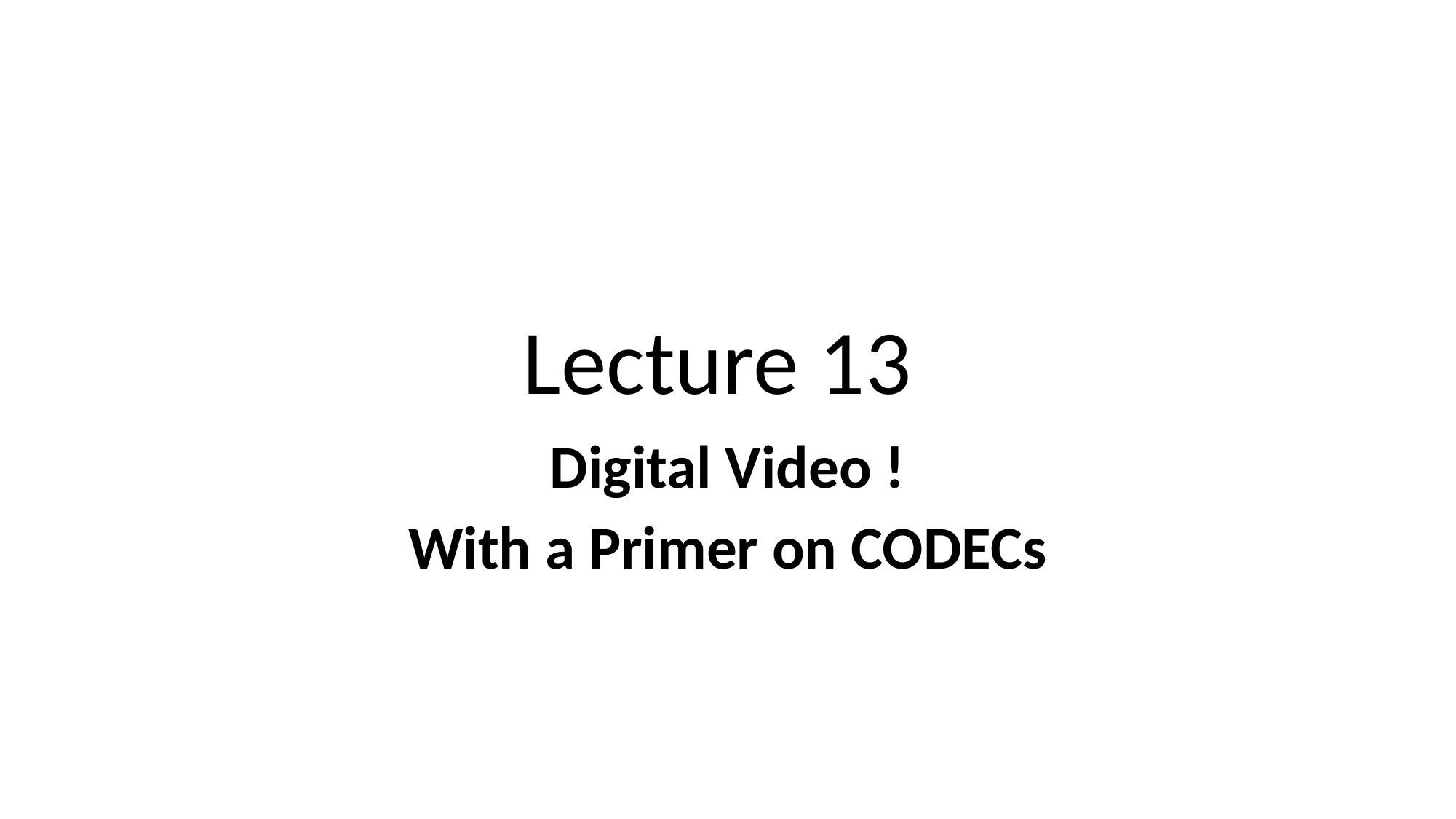

# Lecture 13
Digital Video !
With a Primer on CODECs